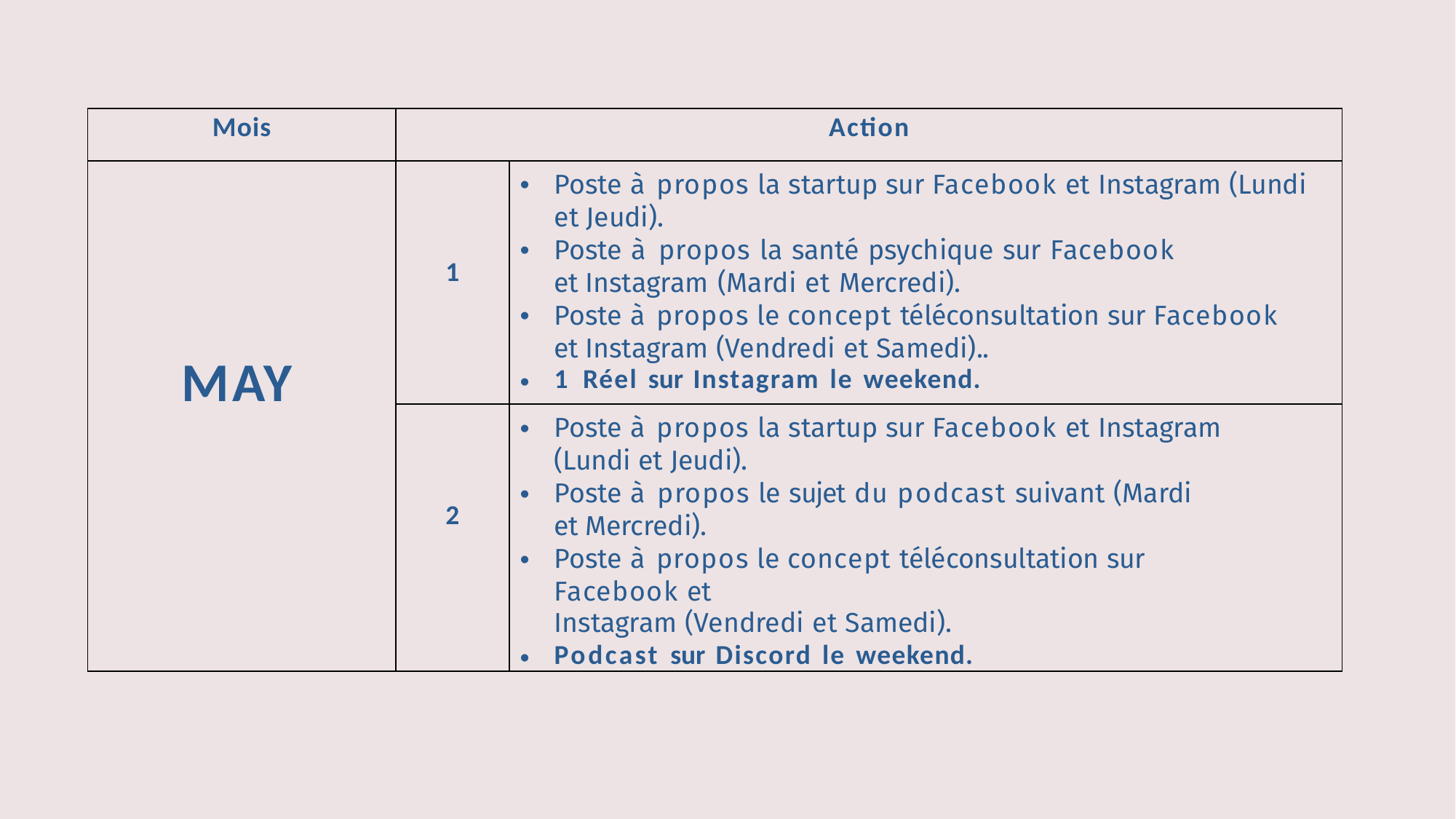

| Mois | Action |  |
| --- | --- | --- |
| MAY | 1 | Poste à propos la startup sur Facebook et Instagram (Lundi et Jeudi). Poste à propos la santé psychique sur Facebook et Instagram (Mardi et Mercredi). Poste à propos le concept téléconsultation sur Facebook et Instagram (Vendredi et Samedi).. 1 Réel sur Instagram le weekend. |
|  | 2 | Poste à propos la startup sur Facebook et Instagram (Lundi et Jeudi). Poste à propos le sujet du podcast suivant (Mardi et Mercredi). Poste à propos le concept téléconsultation sur Facebook et Instagram (Vendredi et Samedi). Podcast sur Discord le weekend. |